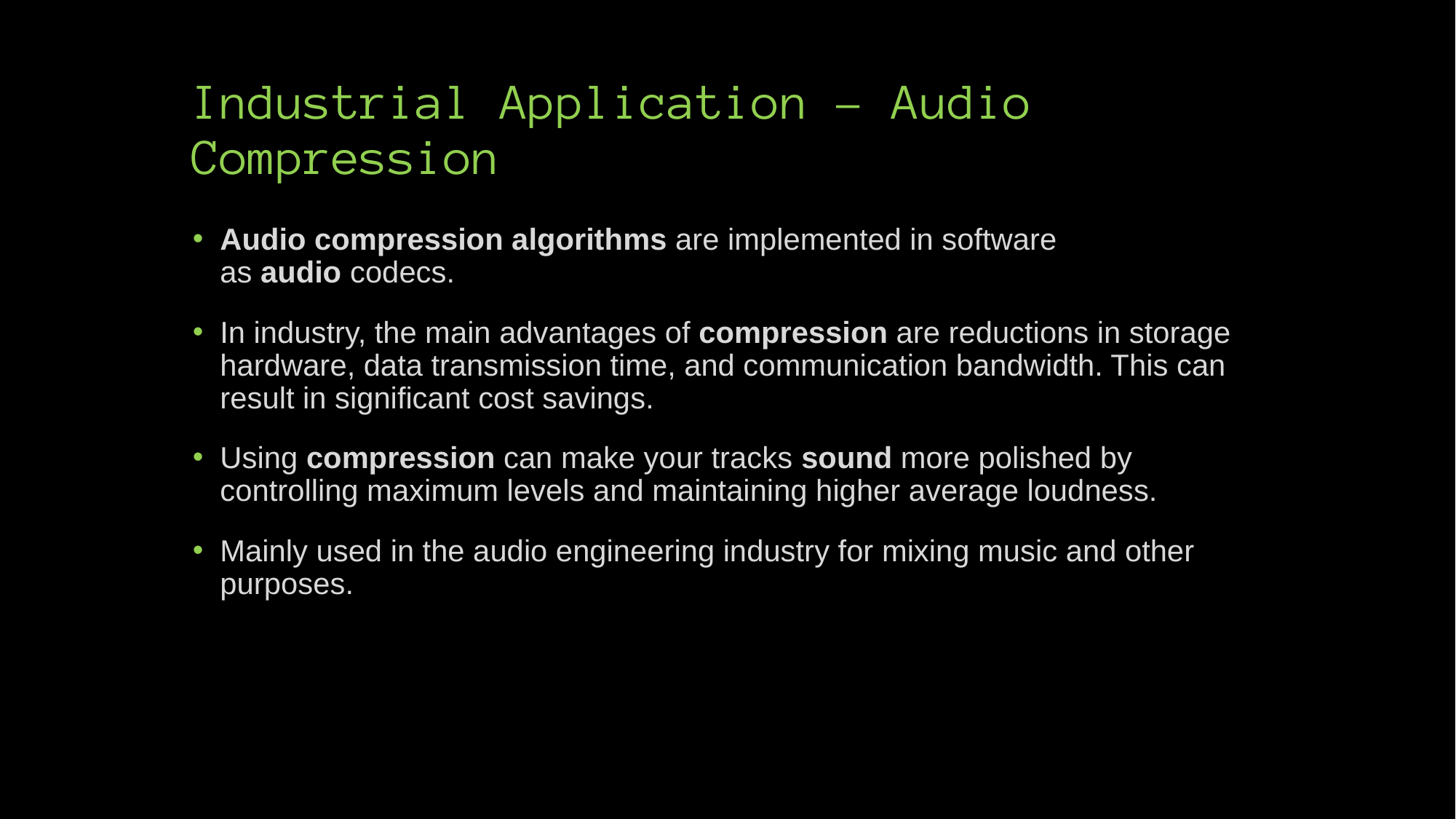

# Industrial Application – Audio Compression
Audio compression algorithms are implemented in software as audio codecs.
In industry, the main advantages of compression are reductions in storage hardware, data transmission time, and communication bandwidth. This can result in significant cost savings.
Using compression can make your tracks sound more polished by controlling maximum levels and maintaining higher average loudness.
Mainly used in the audio engineering industry for mixing music and other purposes.